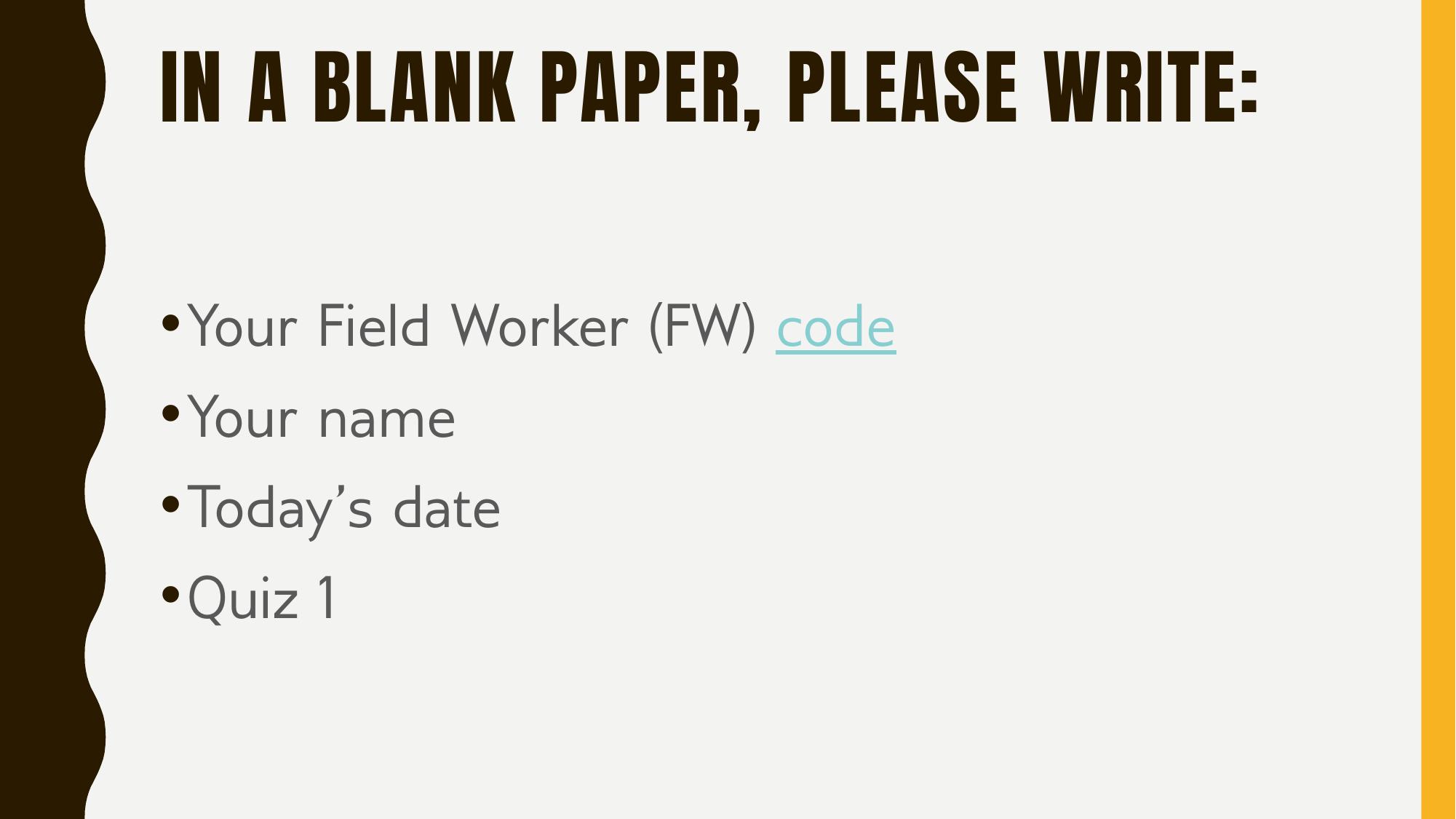

# In a blank paper, please write:
Your Field Worker (FW) code
Your name
Today’s date
Quiz 1